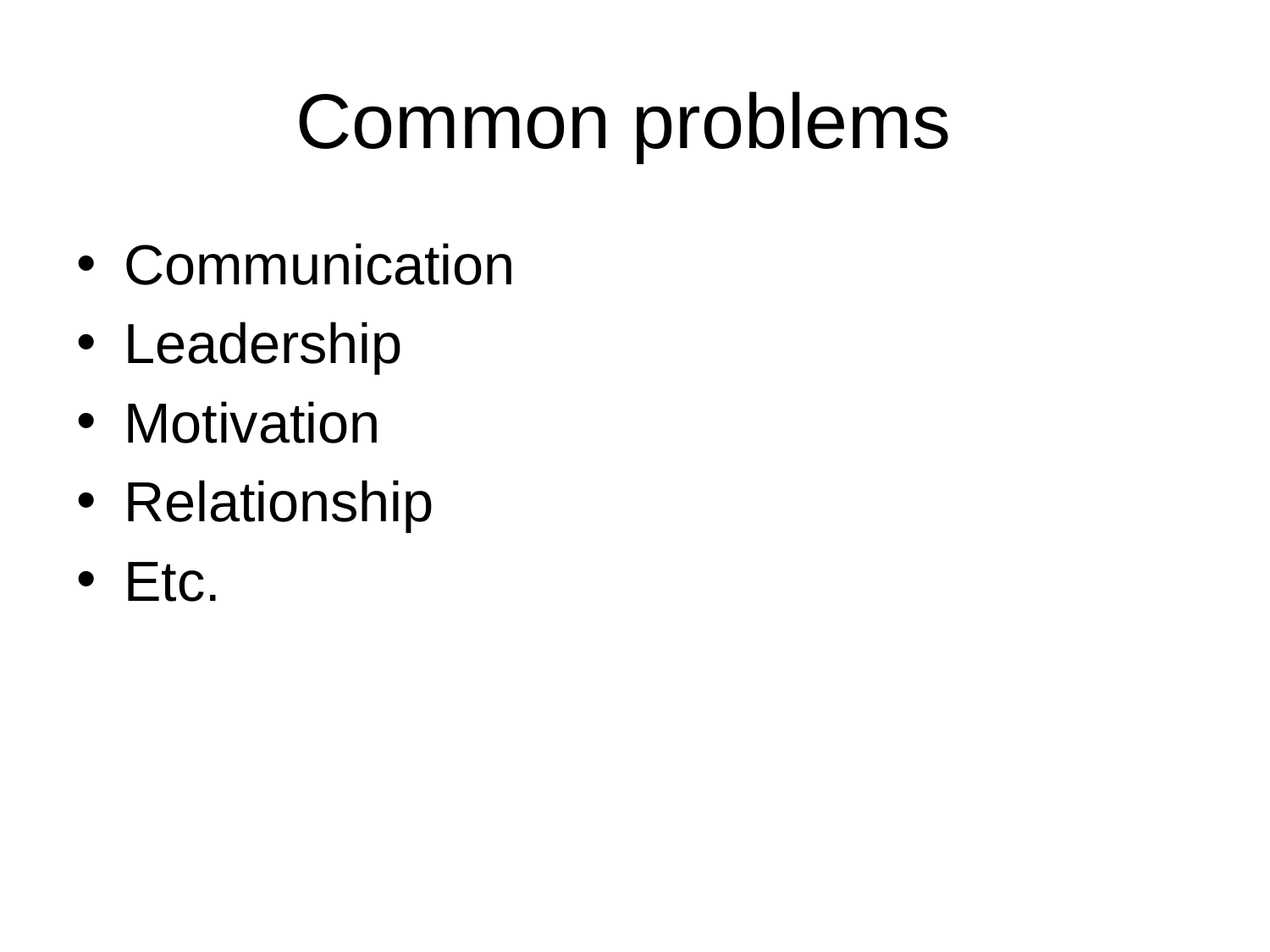

# Common problems
Communication
Leadership
Motivation
Relationship
Etc.